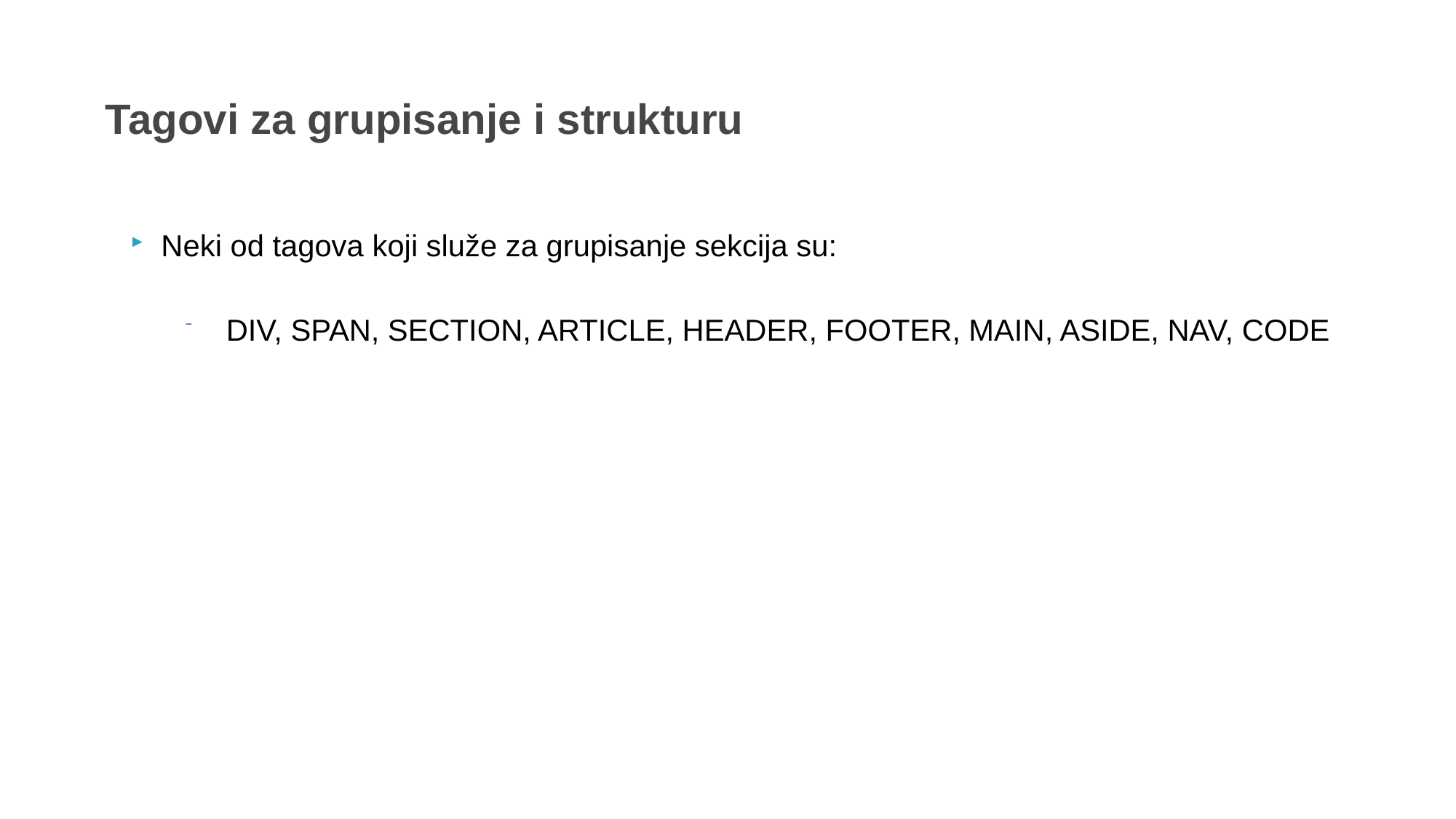

Tagovi za grupisanje i strukturu

Neki od tagova koji služe za grupisanje sekcija su:

DIV, SPAN, SECTION, ARTICLE, HEADER, FOOTER, MAIN, ASIDE, NAV, CODE